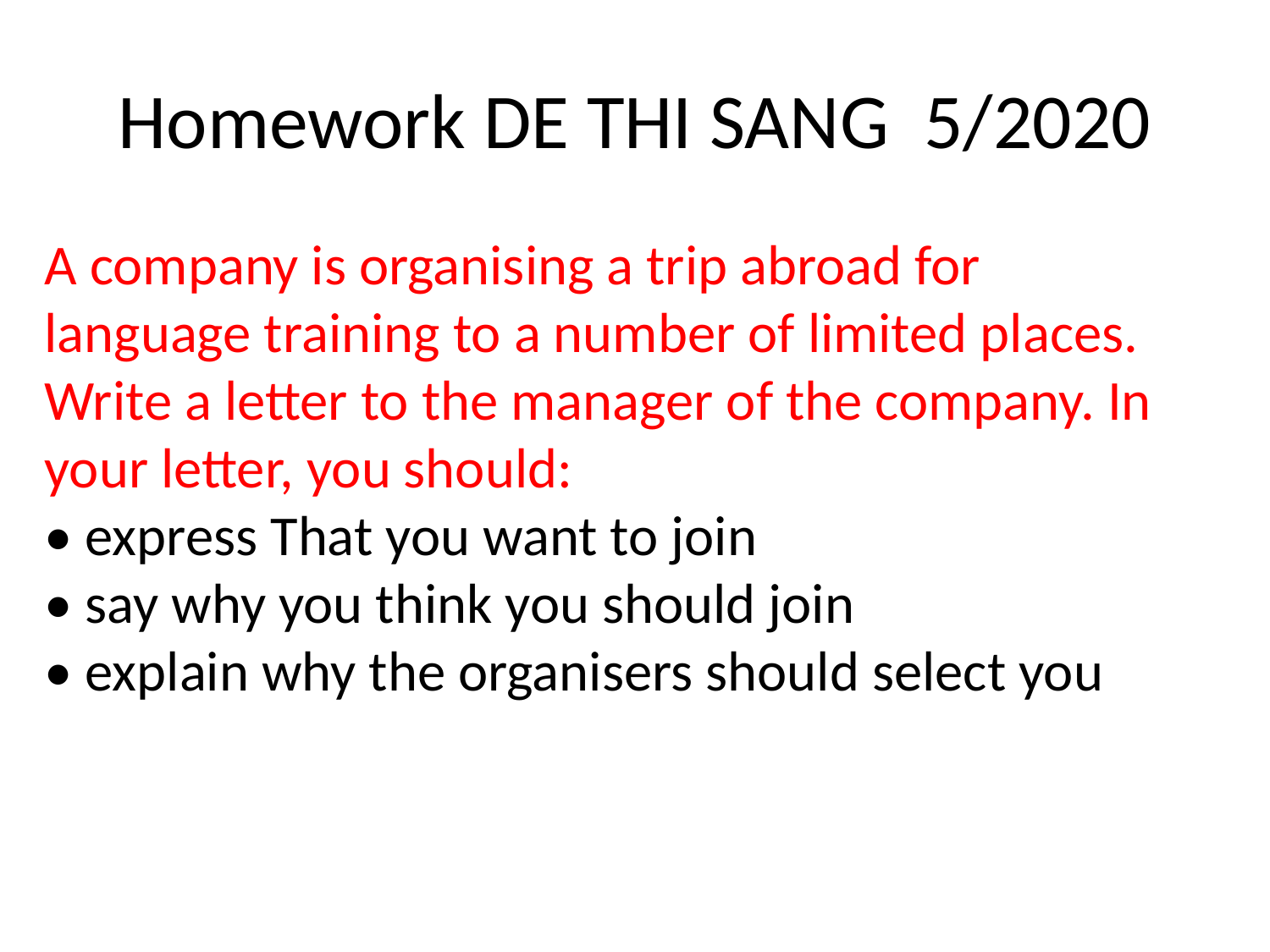

# Homework DE THI SANG  5/2020
A company is organising a trip abroad for language training to a number of limited places. Write a letter to the manager of the company. In your letter, you should:
• express That you want to join
• say why you think you should join
• explain why the organisers should select you